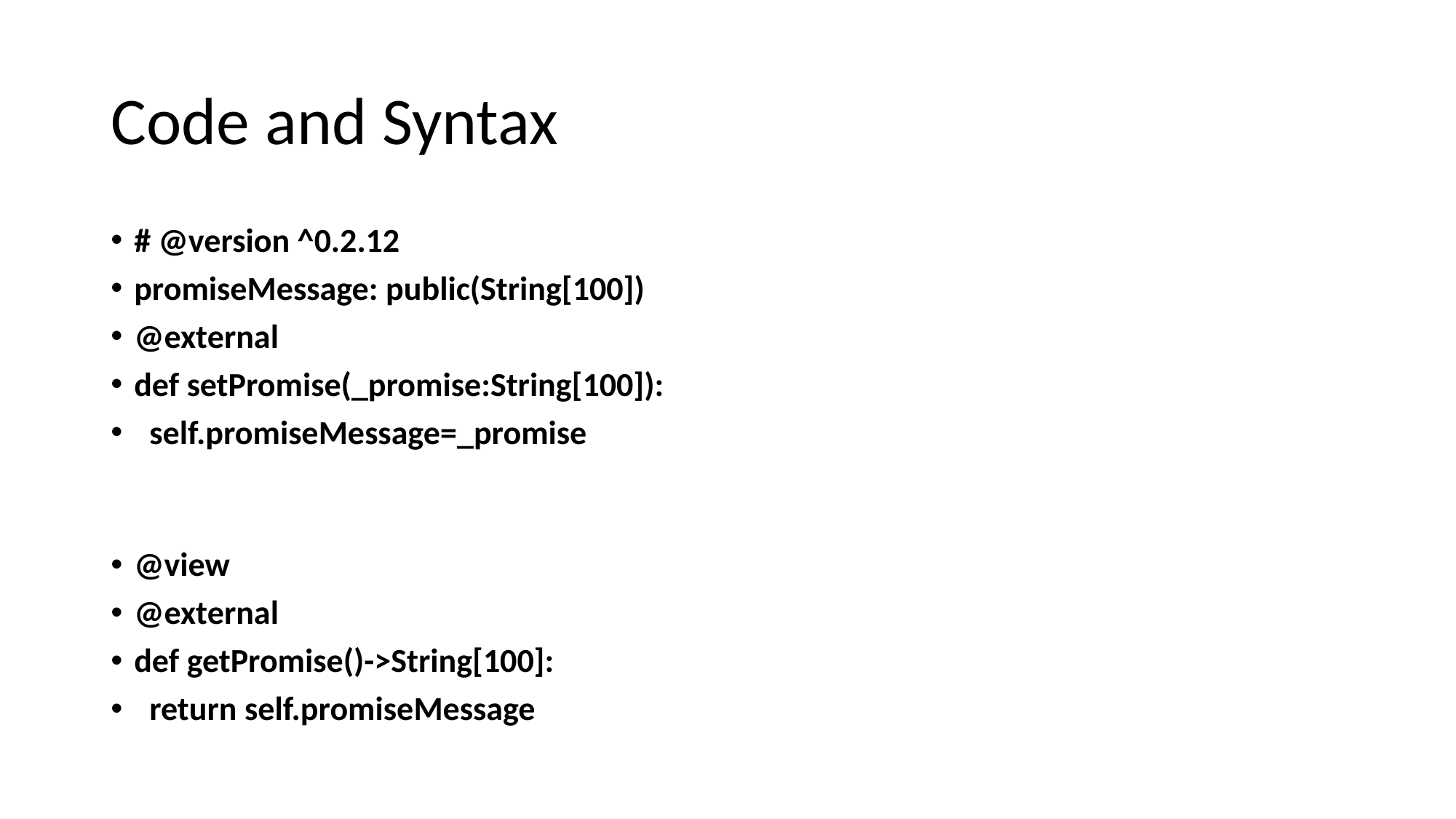

# Code and Syntax
# @version ^0.2.12
promiseMessage: public(String[100])
@external
def setPromise(_promise:String[100]):
  self.promiseMessage=_promise

@view
@external
def getPromise()->String[100]:
  return self.promiseMessage